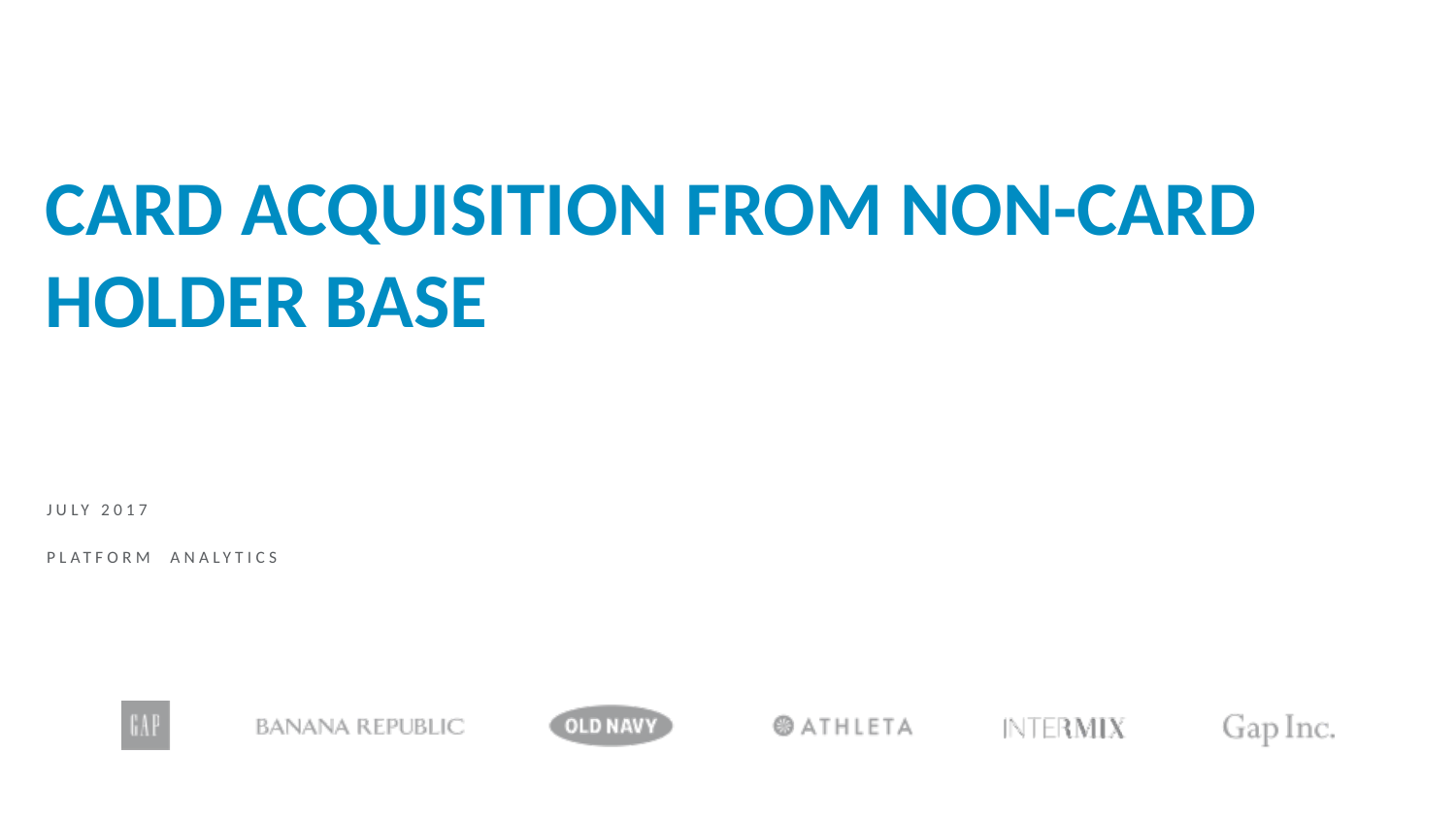

Card Acquisition from non-card holder base
JULY 2017

PLATFORM  ANALYTICS